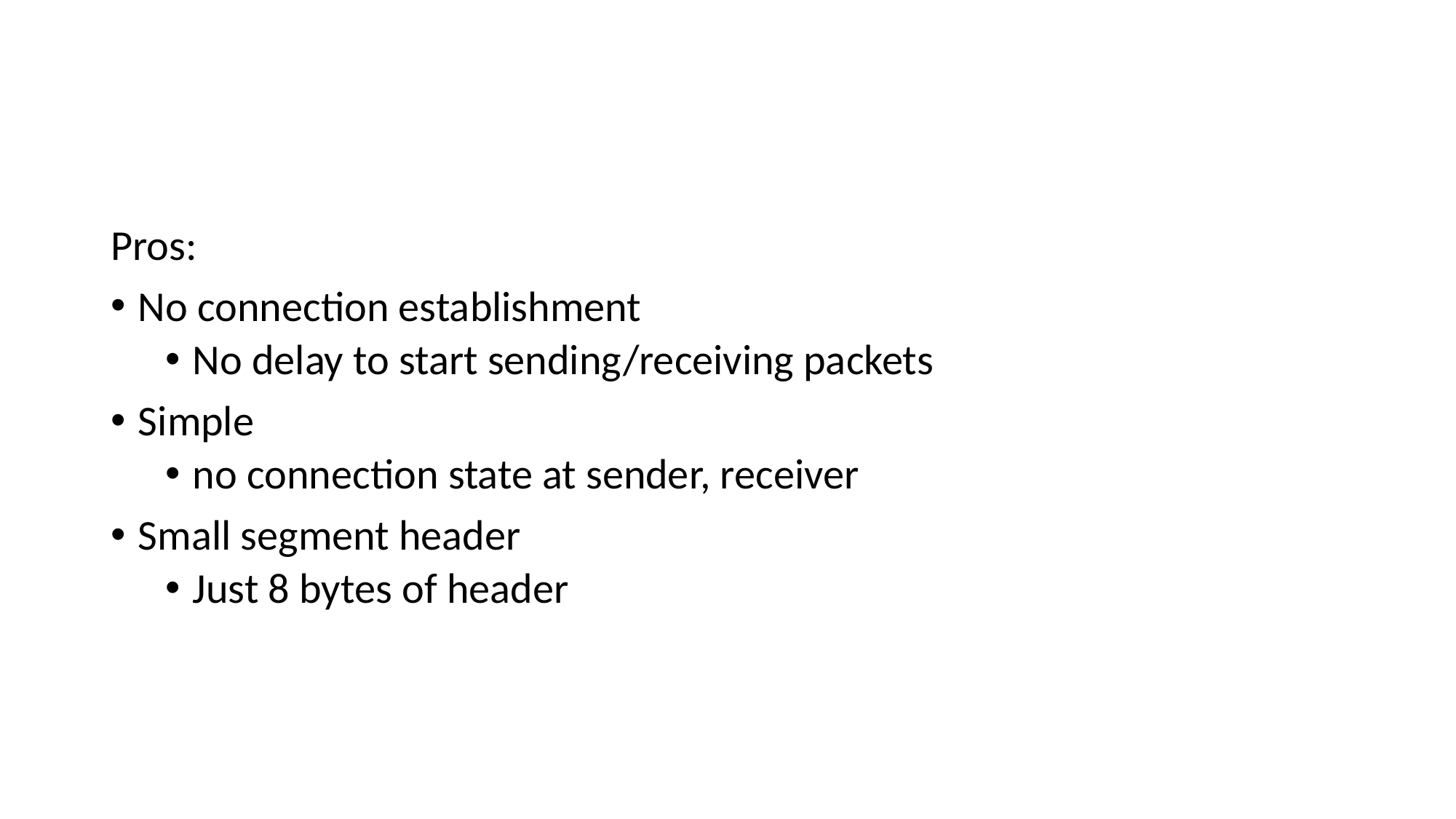

#
Pros:
No connection establishment
No delay to start sending/receiving packets
Simple
no connection state at sender, receiver
Small segment header
Just 8 bytes of header